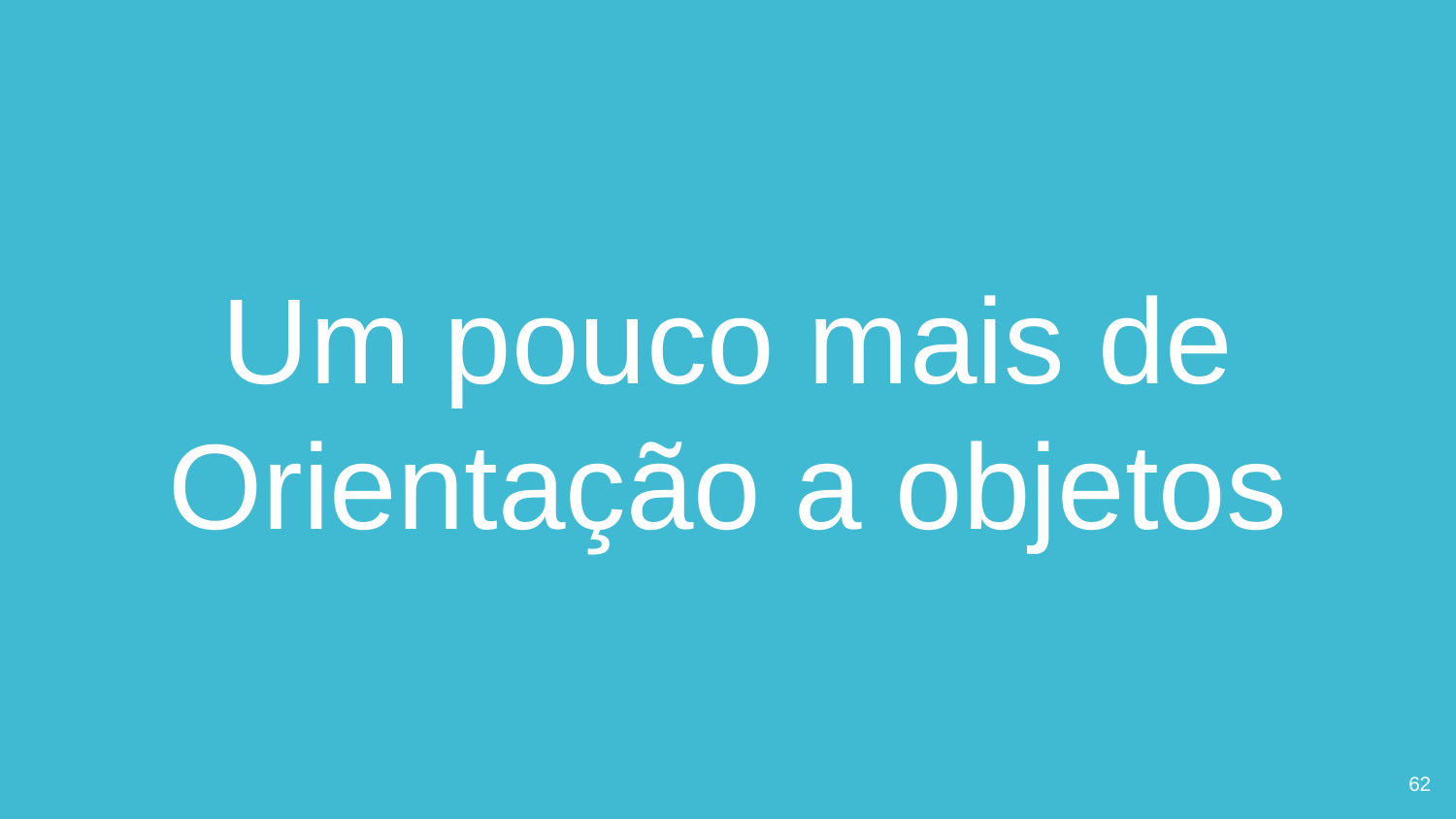

Um pouco mais de Orientação a objetos
62